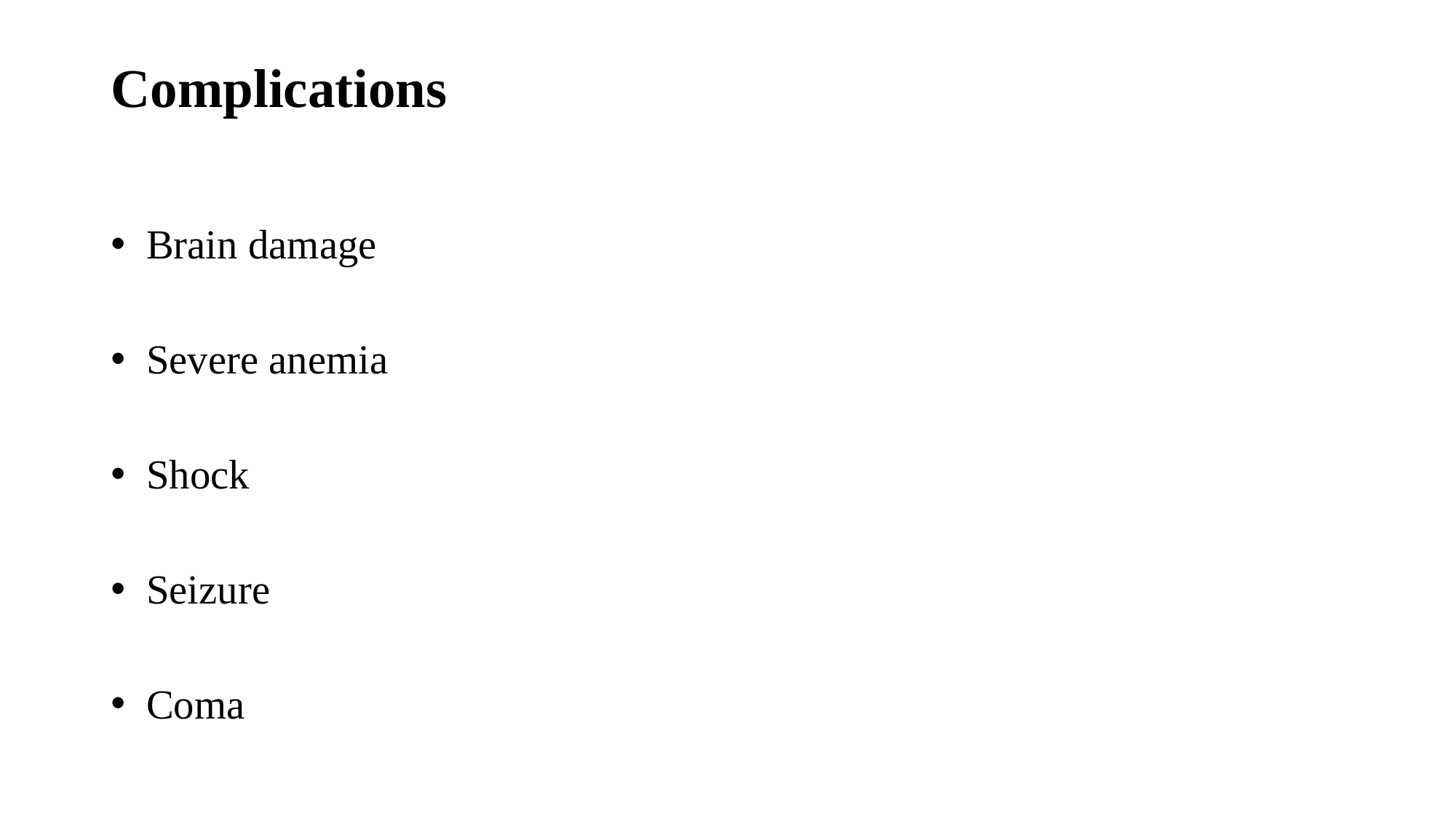

# Complications
 Brain damage

 Severe anemia

 Shock

 Seizure

 Coma